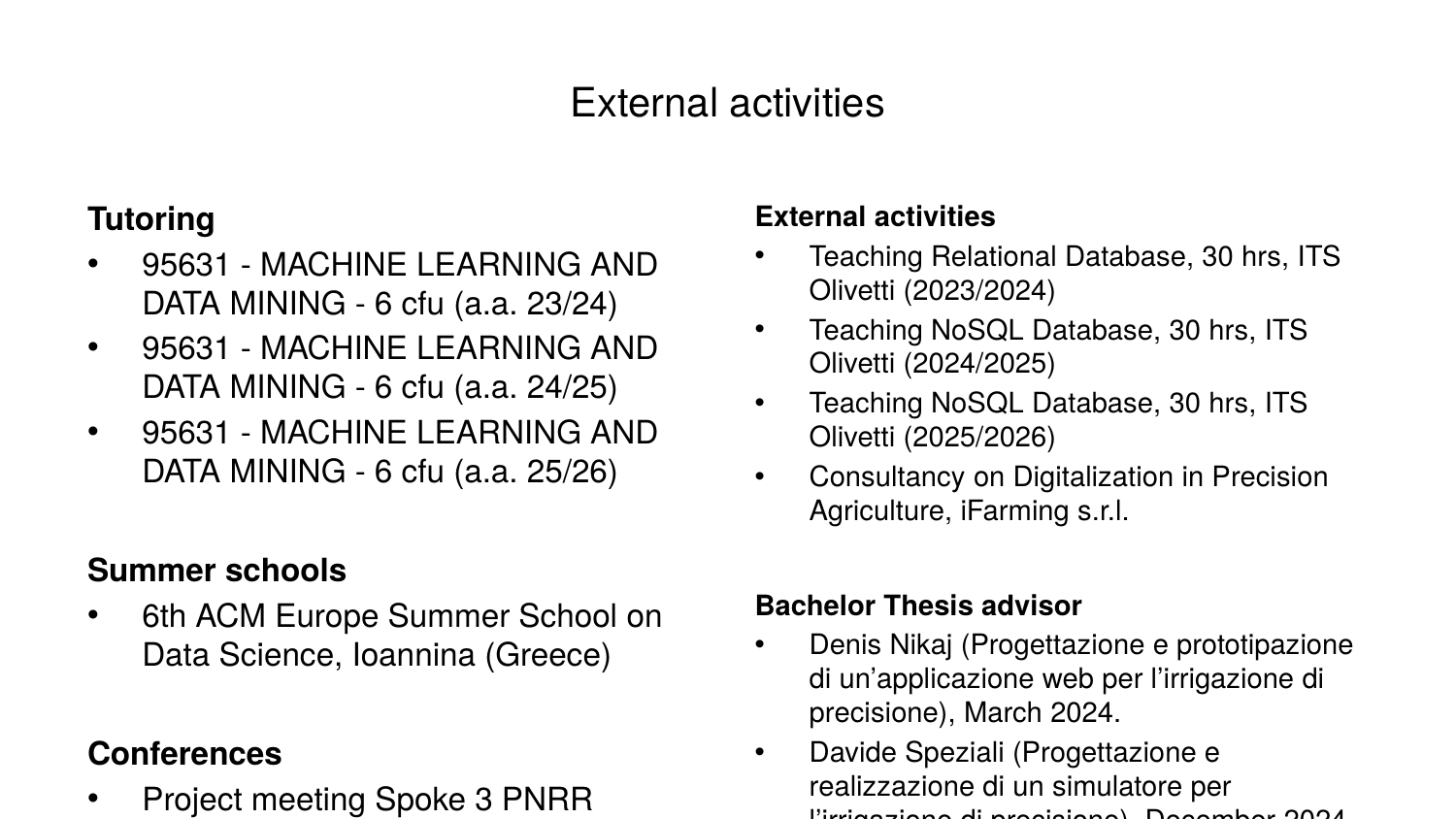

# External activities
Tutoring
95631 - MACHINE LEARNING AND DATA MINING - 6 cfu (a.a. 23/24)
95631 - MACHINE LEARNING AND DATA MINING - 6 cfu (a.a. 24/25)
95631 - MACHINE LEARNING AND DATA MINING - 6 cfu (a.a. 25/26)
Summer schools
6th ACM Europe Summer School on Data Science, Ioannina (Greece)
Conferences
Project meeting Spoke 3 PNRR Agritech
EDBT/ICDT 2024 Joint Conference
External activities
Teaching Relational Database, 30 hrs, ITS Olivetti (2023/2024)
Teaching NoSQL Database, 30 hrs, ITS Olivetti (2024/2025)
Teaching NoSQL Database, 30 hrs, ITS Olivetti (2025/2026)
Consultancy on Digitalization in Precision Agriculture, iFarming s.r.l.
Bachelor Thesis advisor
Denis Nikaj (Progettazione e prototipazione di un’applicazione web per l’irrigazione di precisione), March 2024.
Davide Speziali (Progettazione e realizzazione di un simulatore per l’irrigazione di precisione), December 2024.
Federico Capponi (Progettazione e prototipazione di un sistema di irrigazione di precisione), July 2025.